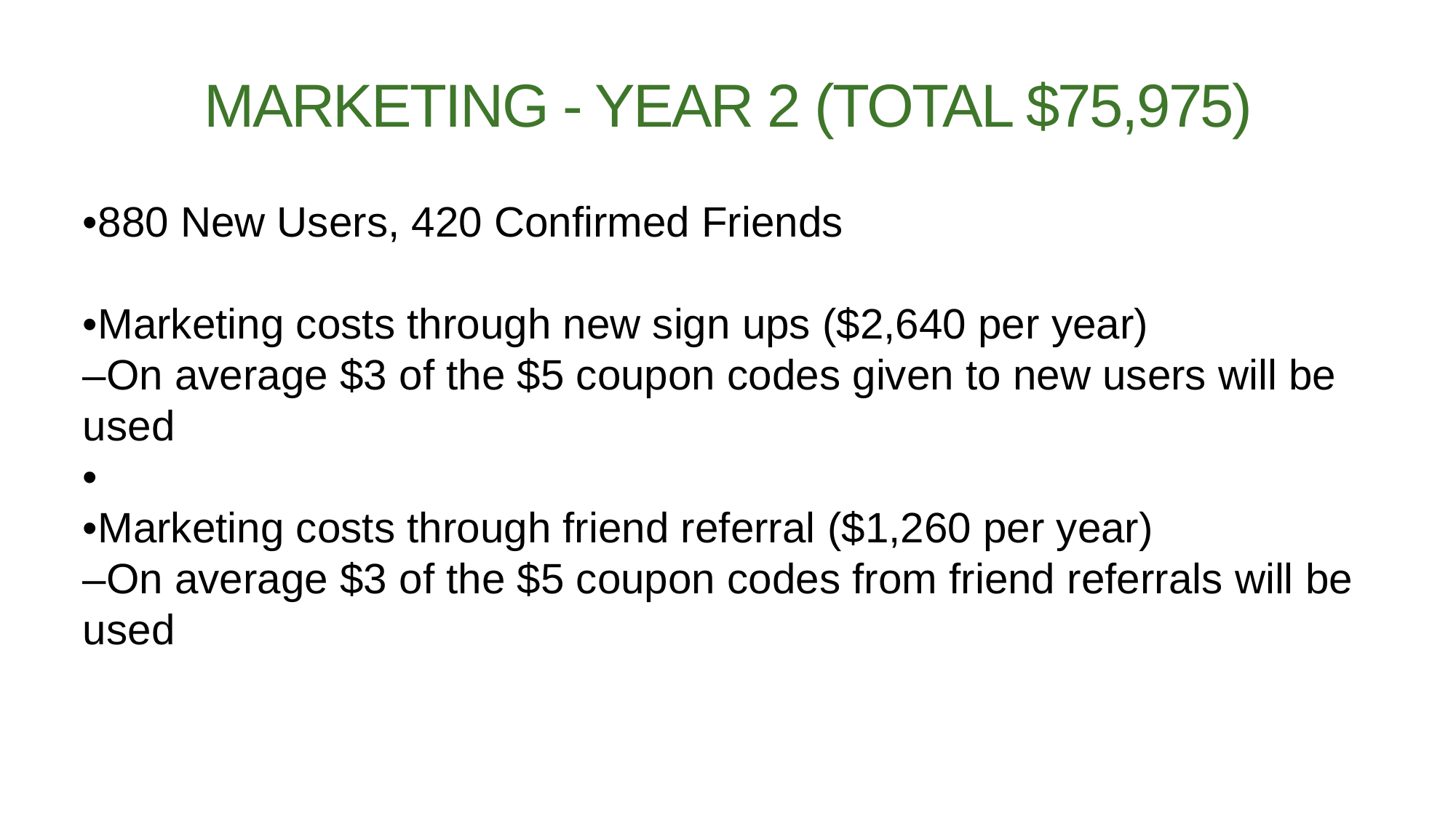

MARKETING - YEAR 2 (TOTAL $75,975)
•880 New Users, 420 Confirmed Friends

•Marketing costs through new sign ups ($2,640 per year)
–On average $3 of the $5 coupon codes given to new users will be used
•
•Marketing costs through friend referral ($1,260 per year)
–On average $3 of the $5 coupon codes from friend referrals will be used